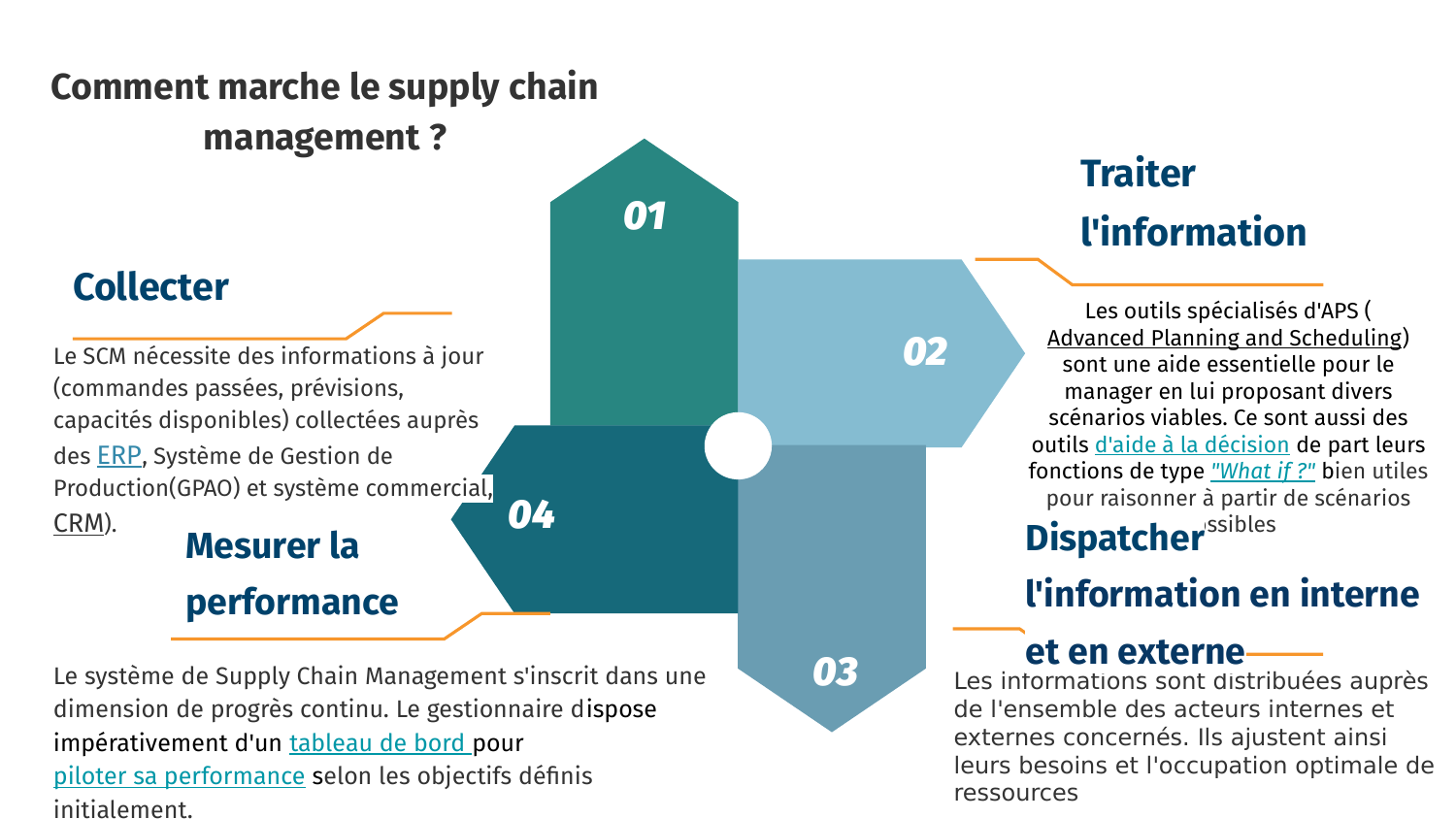

# Comment marche le supply chain management ?

Traiter l'information

01

Collecter

Les outils spécialisés d'APS (Advanced Planning and Scheduling) sont une aide essentielle pour le manager en lui proposant divers scénarios viables. Ce sont aussi des outils d'aide à la décision de part leurs fonctions de type "What if ?" bien utiles pour raisonner à partir de scénarios possibles

Le SCM nécessite des informations à jour (commandes passées, prévisions, capacités disponibles) collectées auprès des ERP, Système de Gestion de Production(GPAO) et système commercial, CRM).

02

04
Mesurer la performance

Dispatcher l'information en interne et en externe

03
Le système de Supply Chain Management s'inscrit dans une dimension de progrès continu. Le gestionnaire dispose impérativement d'un tableau de bord pour piloter sa performance selon les objectifs définis initialement.
Les informations sont distribuées auprès de l'ensemble des acteurs internes et externes concernés. Ils ajustent ainsi leurs besoins et l'occupation optimale de ressources